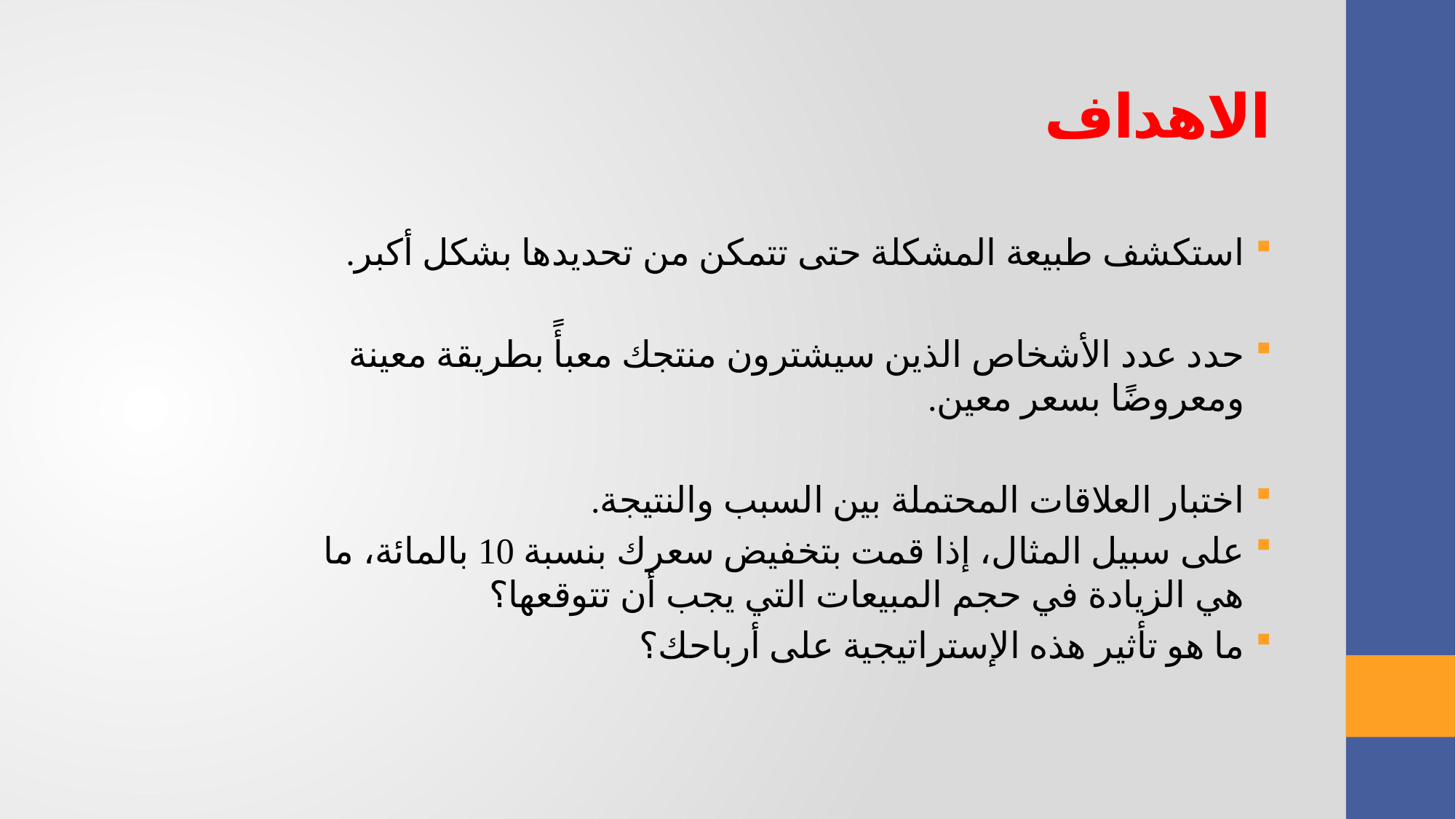

الاهداف
استكشف طبيعة المشكلة حتى تتمكن من تحديدها بشكل أكبر.

حدد عدد الأشخاص الذين سيشترون منتجك معبأً بطريقة معينة ومعروضًا بسعر معين.

اختبار العلاقات المحتملة بين السبب والنتيجة.
على سبيل المثال، إذا قمت بتخفيض سعرك بنسبة 10 بالمائة، ما هي الزيادة في حجم المبيعات التي يجب أن تتوقعها؟
ما هو تأثير هذه الإستراتيجية على أرباحك؟